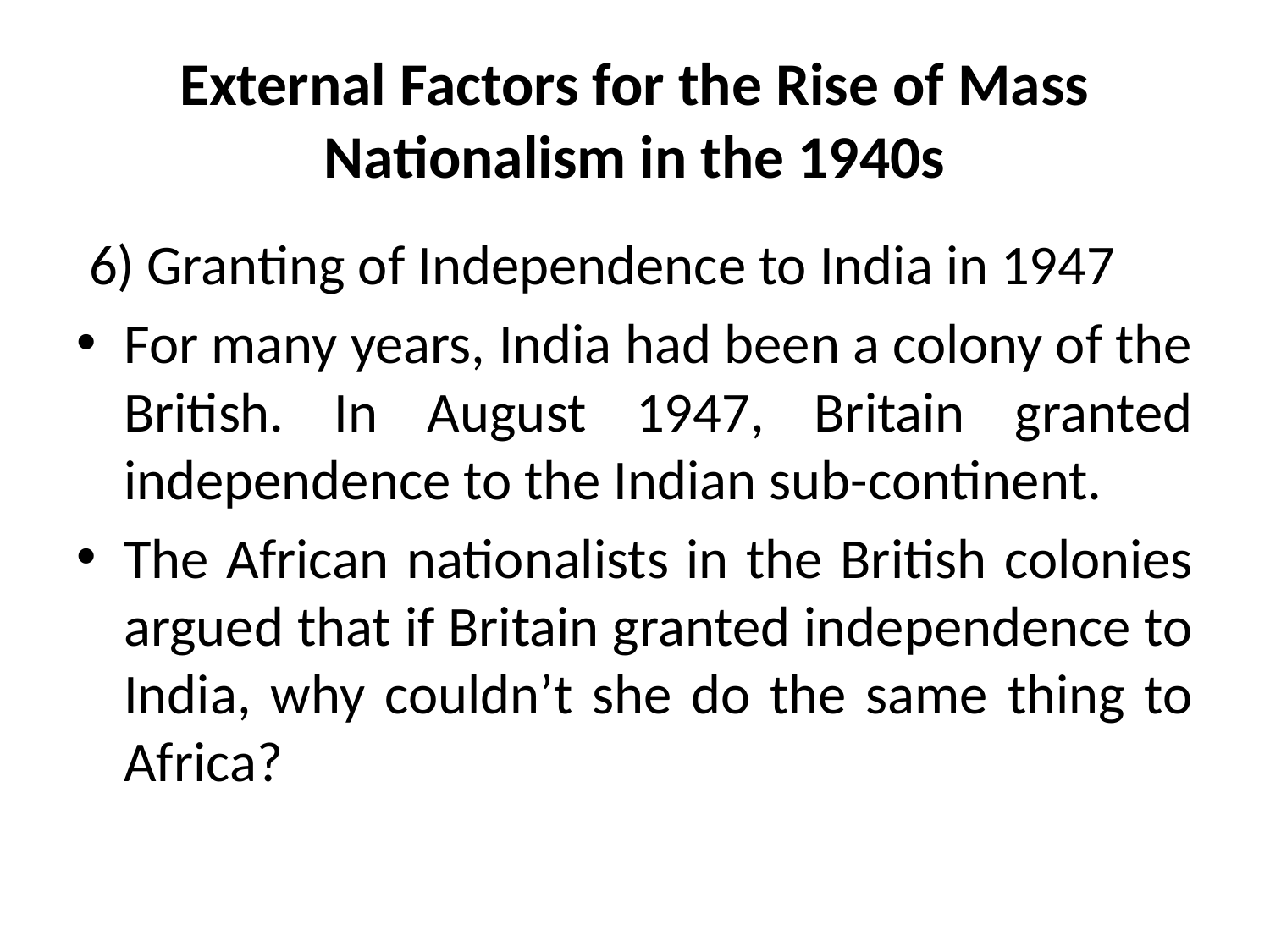

# External Factors for the Rise of Mass Nationalism in the 1940s
 6) Granting of Independence to India in 1947
For many years, India had been a colony of the British. In August 1947, Britain granted independence to the Indian sub-continent.
The African nationalists in the British colonies argued that if Britain granted independence to India, why couldn’t she do the same thing to Africa?